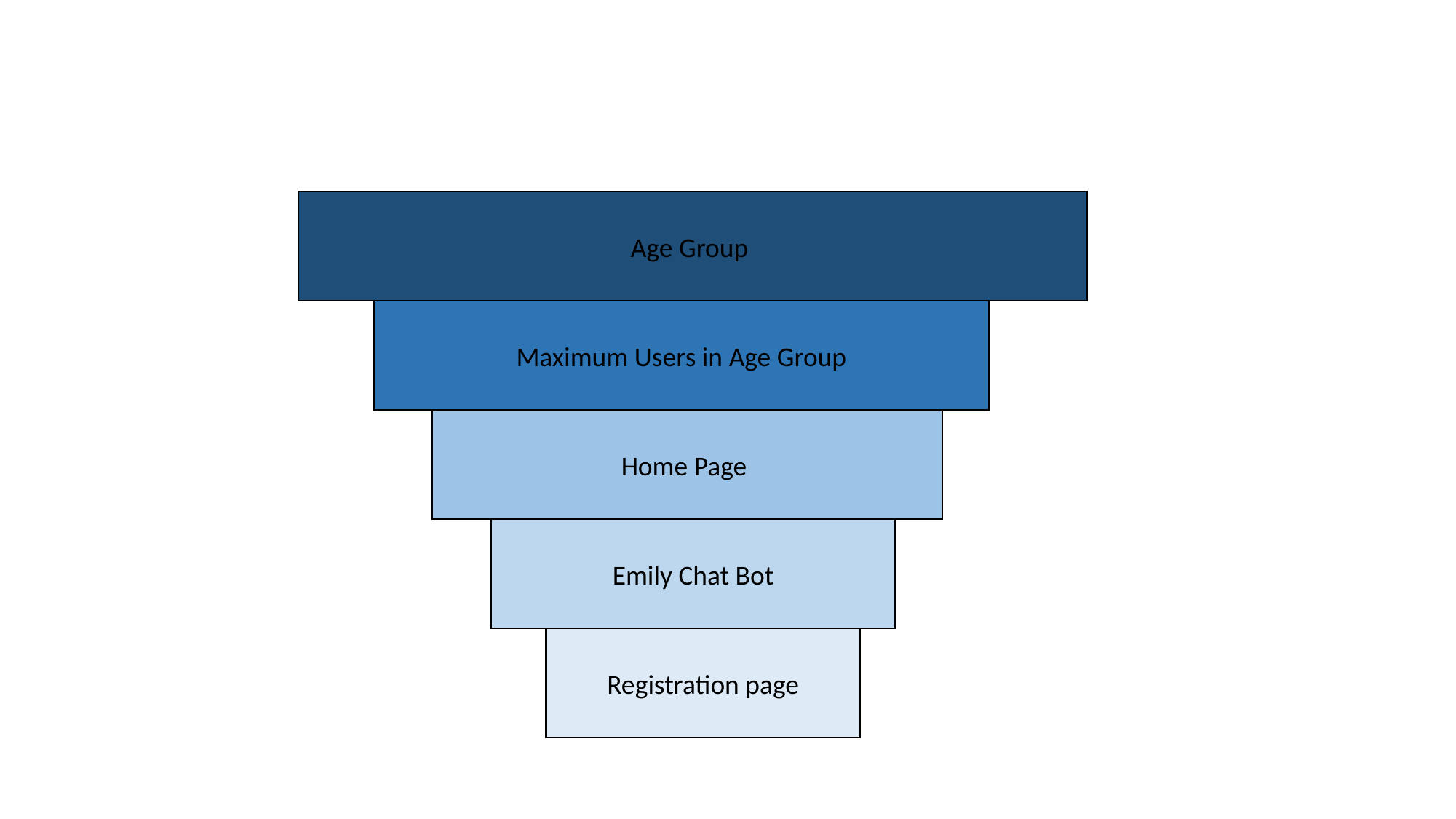

Age Group
Maximum Users in Age Group
Home Page
Emily Chat Bot
Registration page